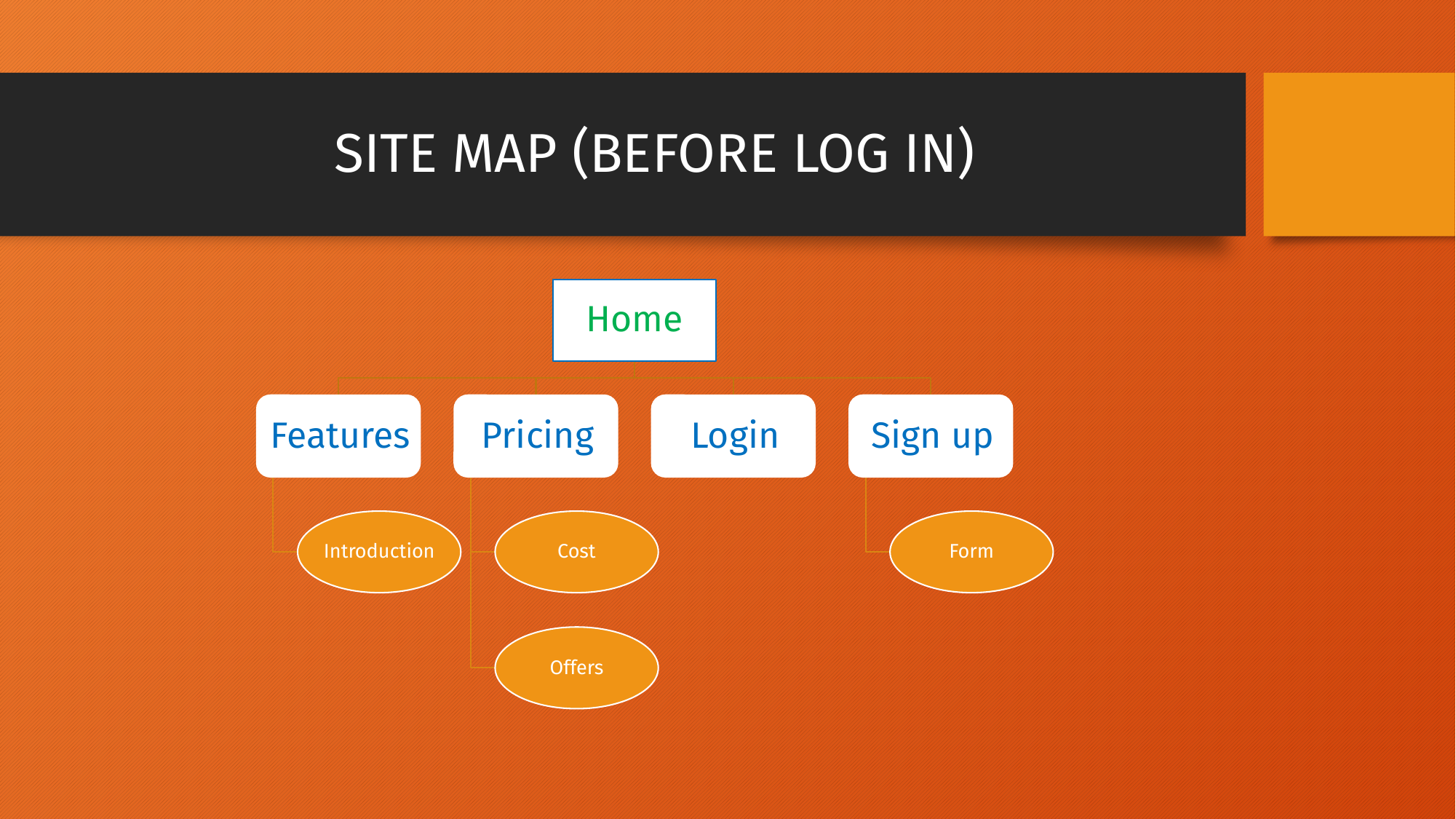

# SITE MAP (BEFORE LOG IN)
Home
Features
Introduction
Pricing
Cost
Offers
Login
Sign up
Form